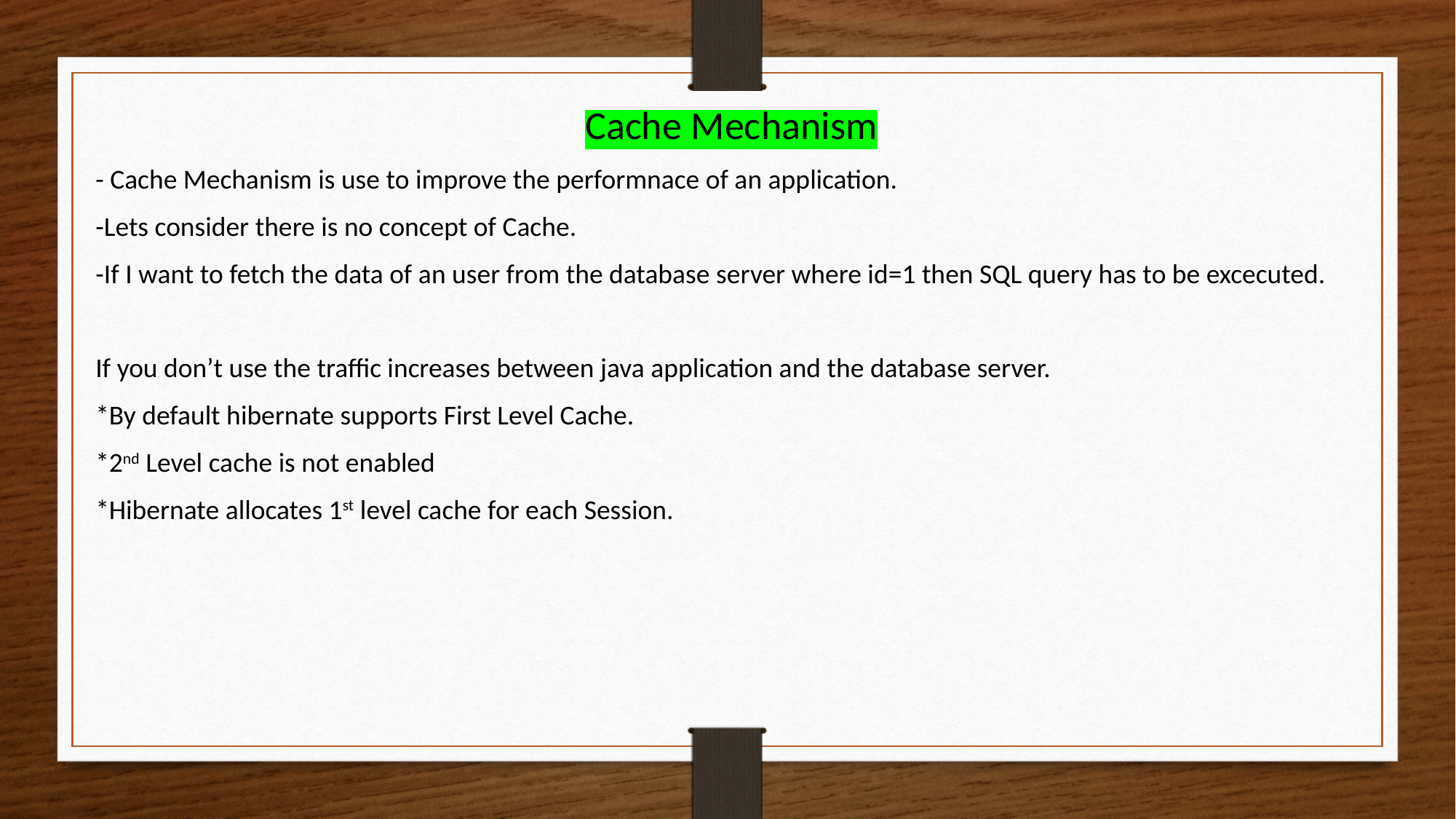

Cache Mechanism
- Cache Mechanism is use to improve the performnace of an application.
-Lets consider there is no concept of Cache.
-If I want to fetch the data of an user from the database server where id=1 then SQL query has to be excecuted.

If you don’t use the traffic increases between java application and the database server.
*By default hibernate supports First Level Cache.
*2nd Level cache is not enabled
*Hibernate allocates 1st level cache for each Session.